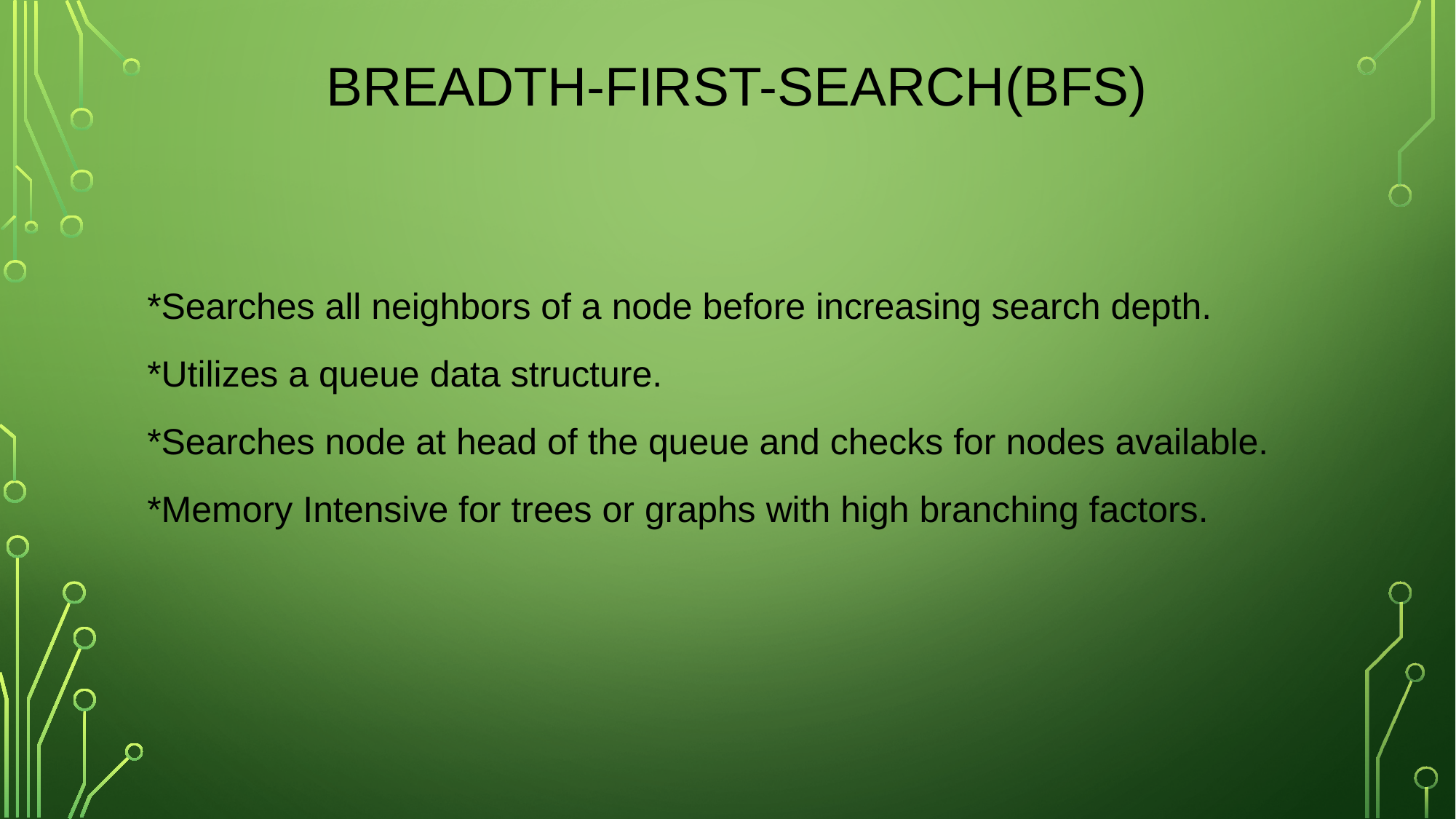

# Breadth-First-Search(bFS)
*Searches all neighbors of a node before increasing search depth.
*Utilizes a queue data structure.
*Searches node at head of the queue and checks for nodes available.
*Memory Intensive for trees or graphs with high branching factors.